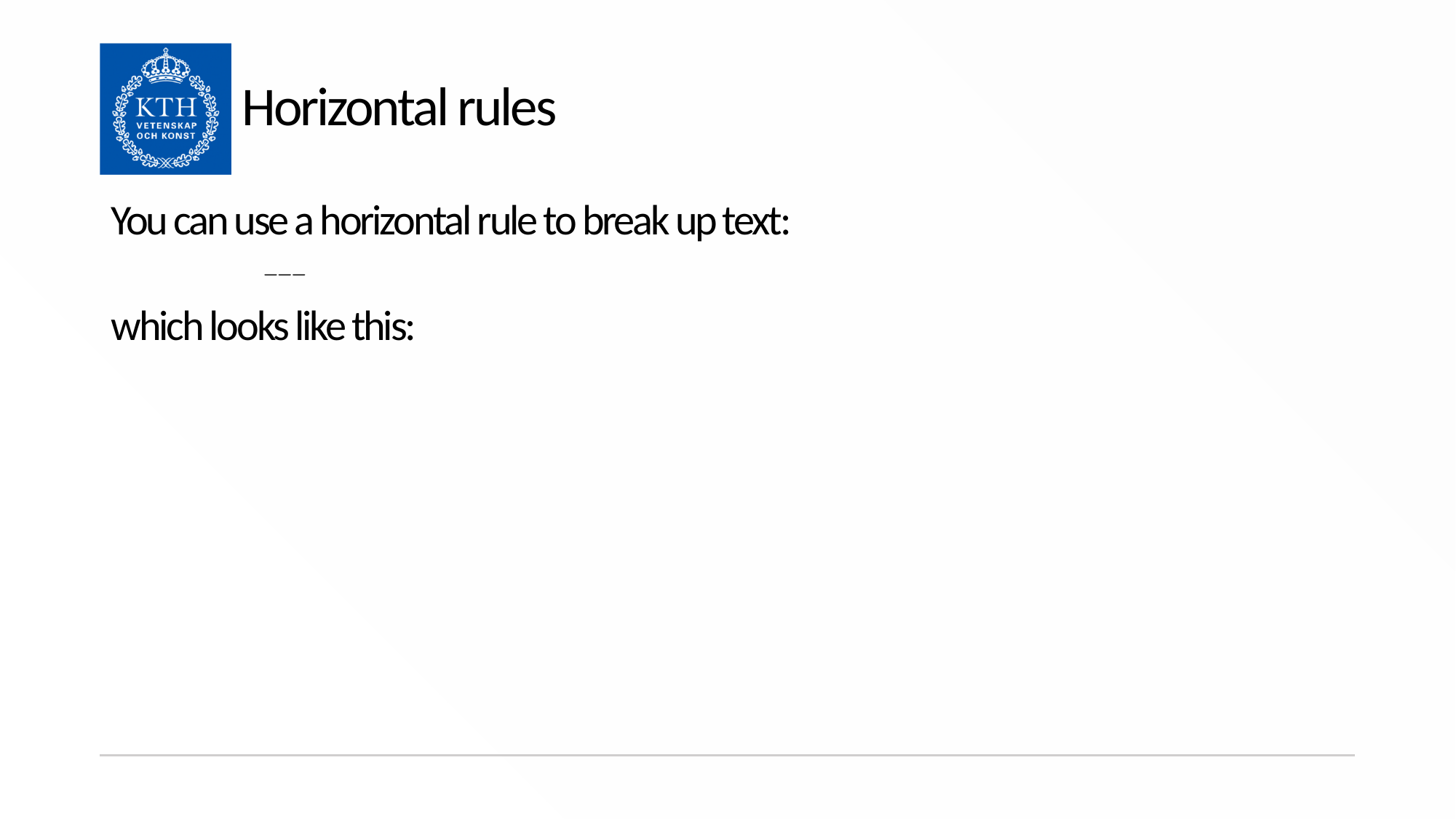

# Horizontal rules
You can use a horizontal rule to break up text:
---
which looks like this: